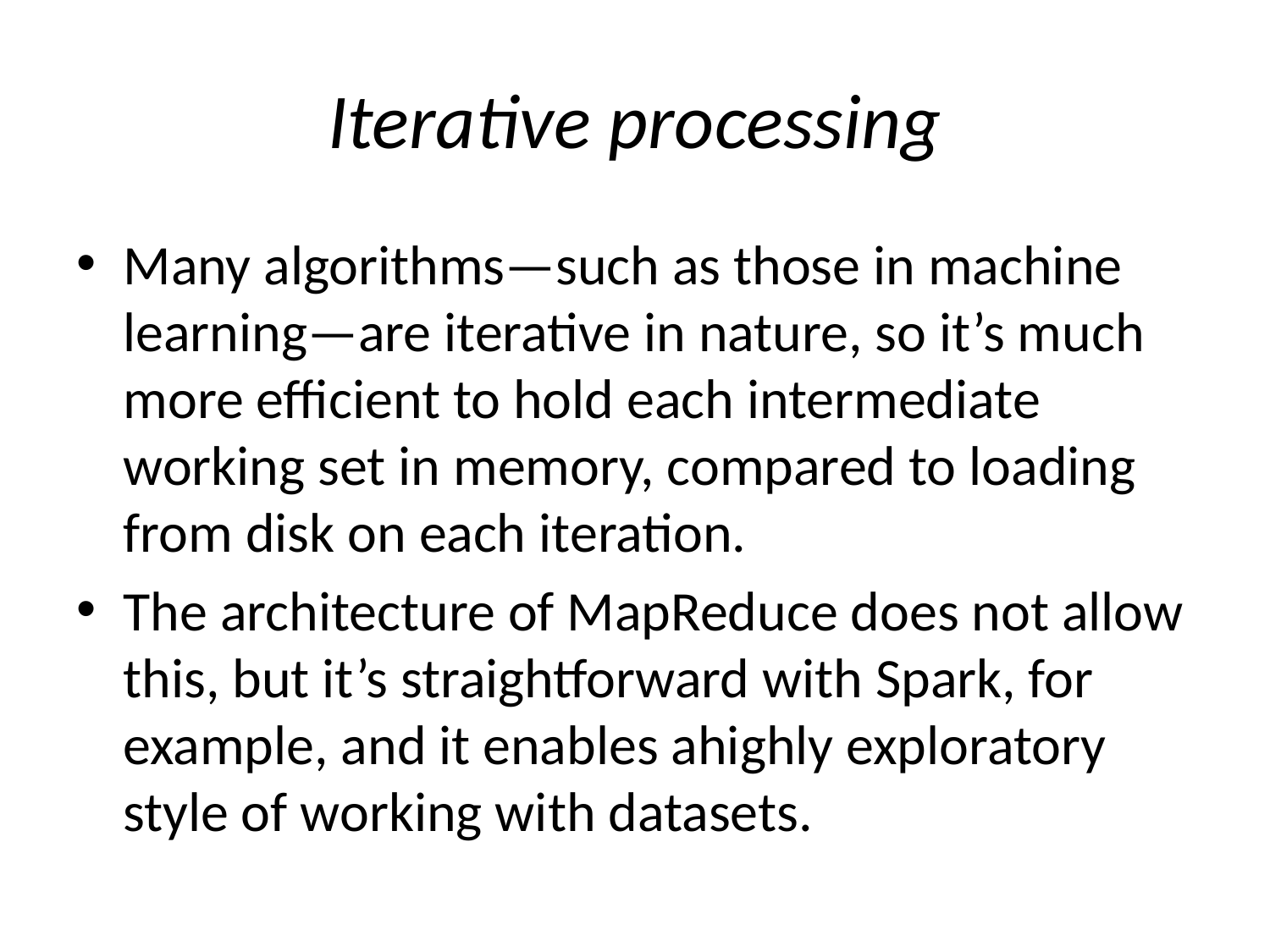

# Iterative processing
Many algorithms—such as those in machine learning—are iterative in nature, so it’s much more efficient to hold each intermediate working set in memory, compared to loading from disk on each iteration.
The architecture of MapReduce does not allow this, but it’s straightforward with Spark, for example, and it enables ahighly exploratory style of working with datasets.